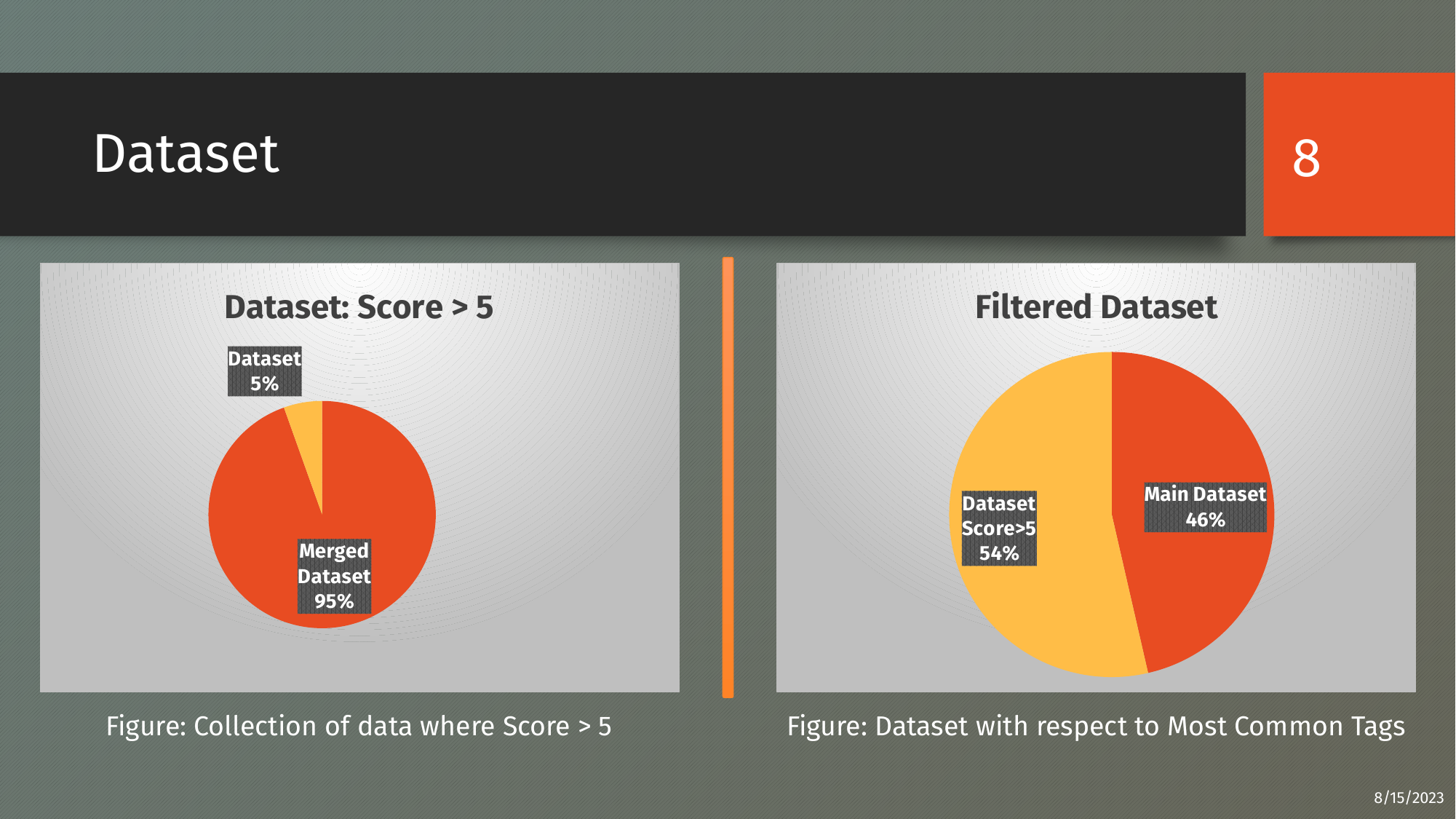

8
# Dataset

### Chart:

| Category | Filtered Dataset |
|---|---|
| Main Dataset | 63167.0 |
| Dataset Score>5 | 72950.0 |

### Chart:

| Category | Dataset: Score > 5 |
|---|---|
| Merged Dataset | 1264216.0 |
| Dataset | 72950.0 |
Figure: Collection of data where Score > 5
Figure: Dataset with respect to Most Common Tags
8/15/2023